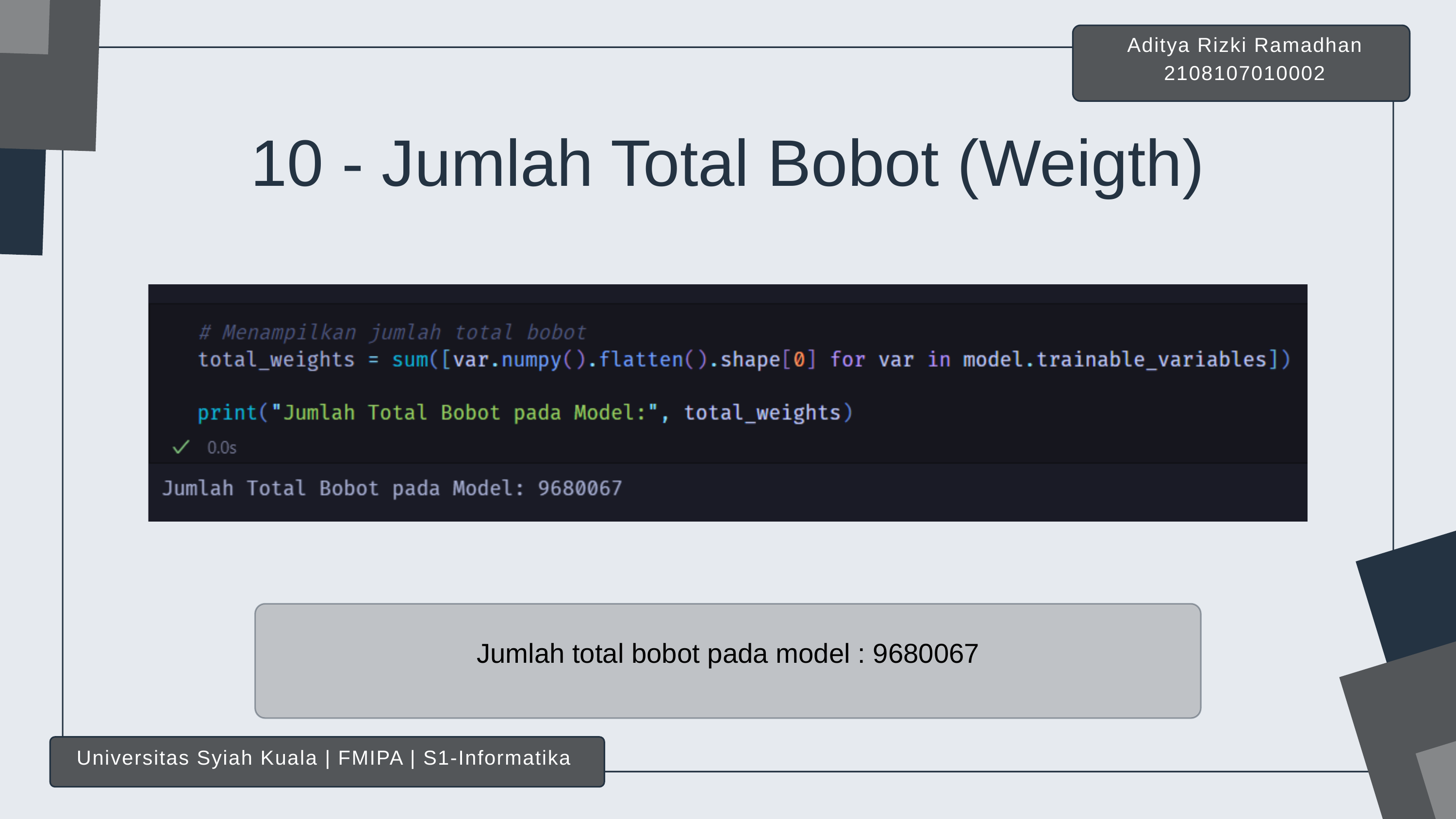

Aditya Rizki Ramadhan
2108107010002

10 - Jumlah Total Bobot (Weigth)

Jumlah total bobot pada model : 9680067

Universitas Syiah Kuala | FMIPA | S1-Informatika